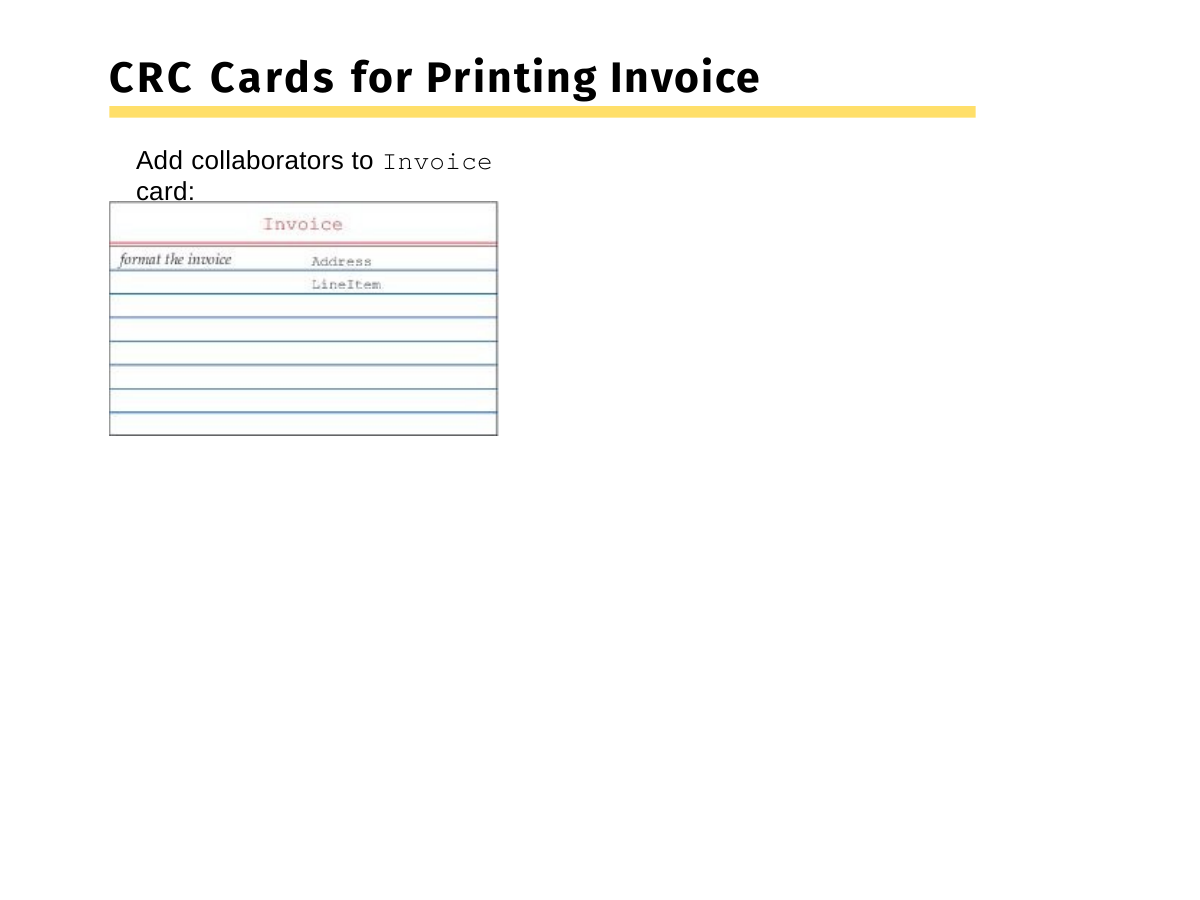

# CRC Cards for Printing Invoice
Add collaborators to Invoice card: